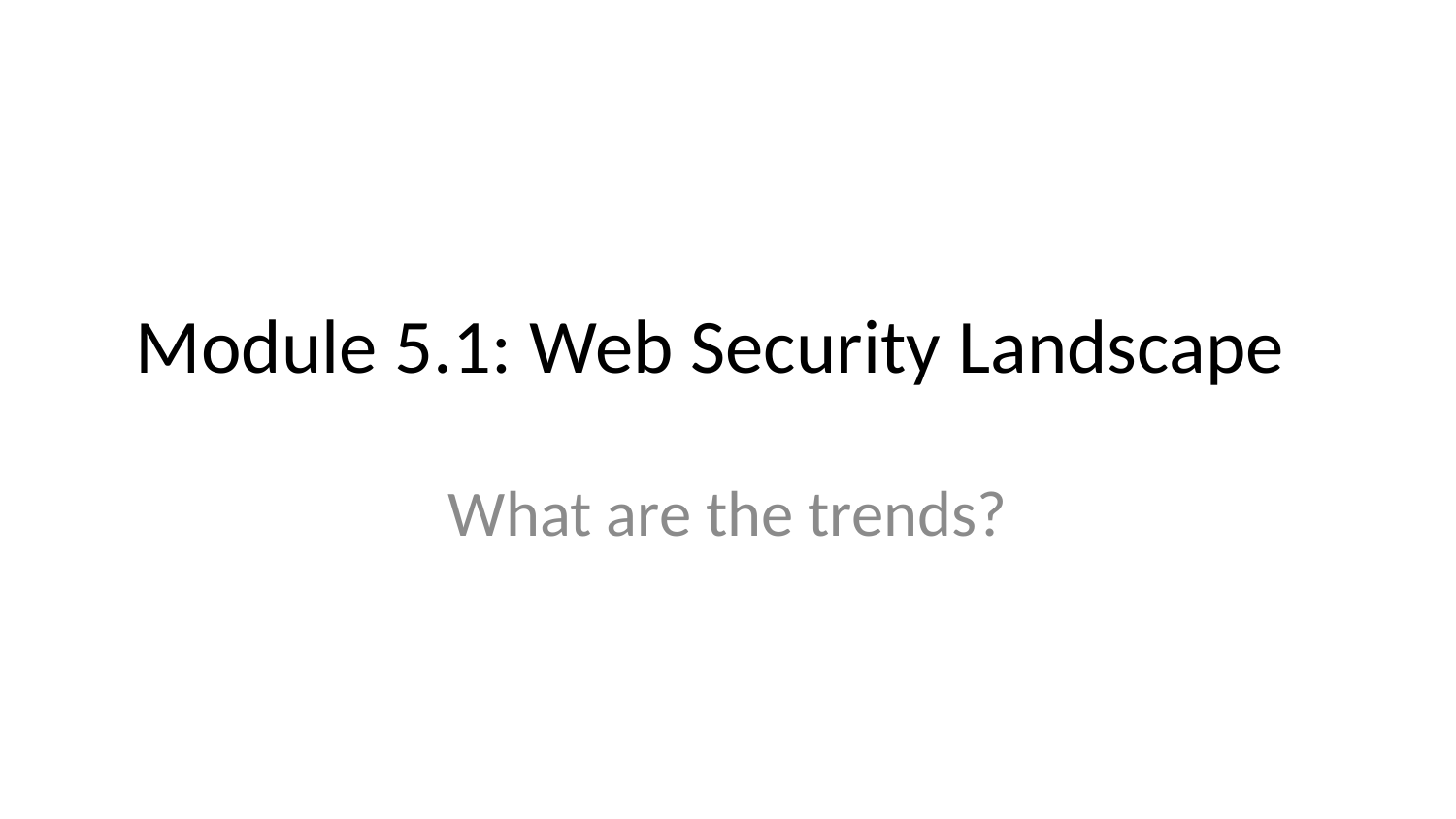

# Module 5.1: Web Security Landscape
 What are the trends?